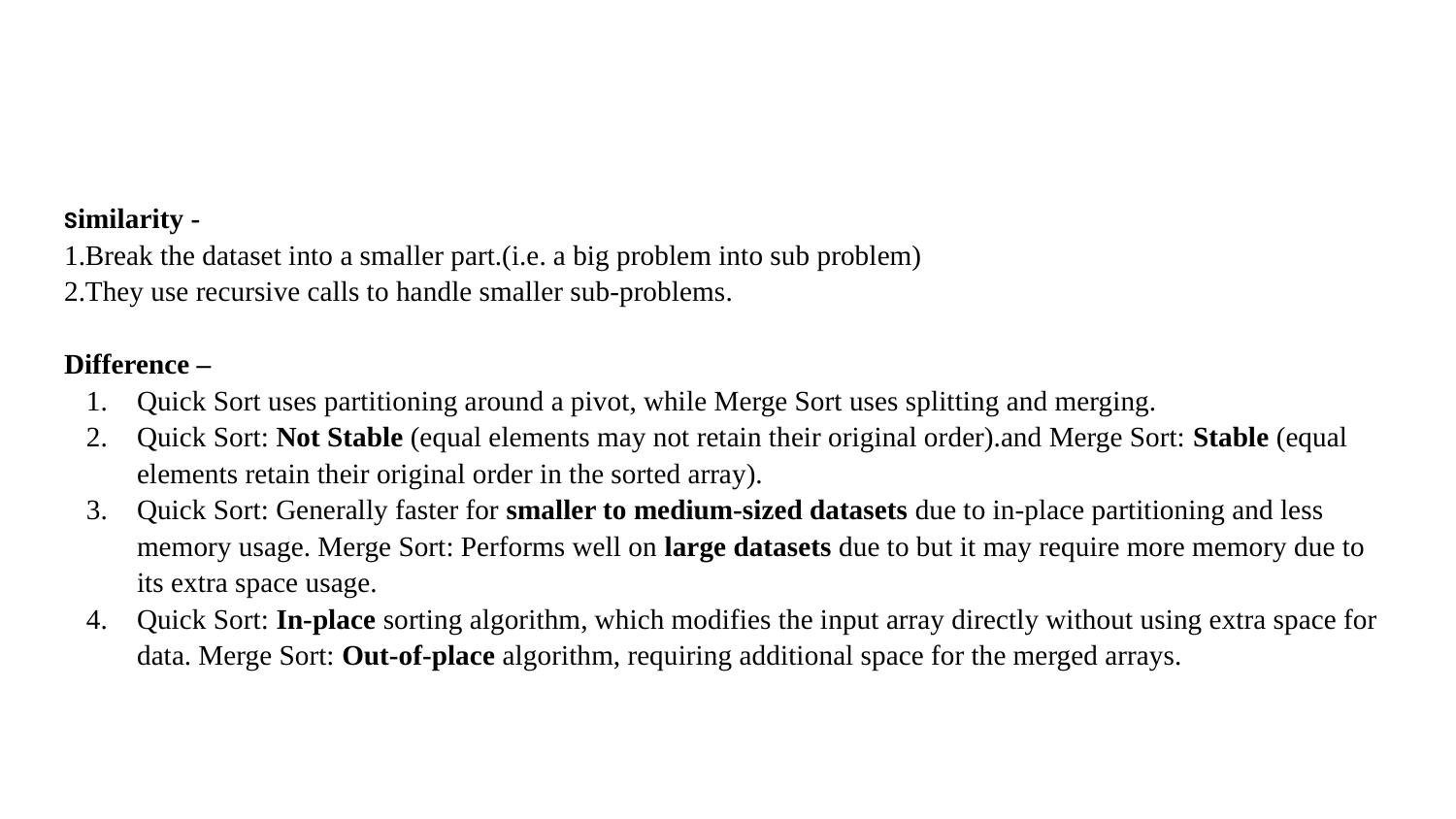

#
Similarity -
1.Break the dataset into a smaller part.(i.e. a big problem into sub problem)
2.They use recursive calls to handle smaller sub-problems.

Difference –
Quick Sort uses partitioning around a pivot, while Merge Sort uses splitting and merging.
Quick Sort: Not Stable (equal elements may not retain their original order).and Merge Sort: Stable (equal elements retain their original order in the sorted array).
Quick Sort: Generally faster for smaller to medium-sized datasets due to in-place partitioning and less memory usage. Merge Sort: Performs well on large datasets due to but it may require more memory due to its extra space usage.
Quick Sort: In-place sorting algorithm, which modifies the input array directly without using extra space for data. Merge Sort: Out-of-place algorithm, requiring additional space for the merged arrays.